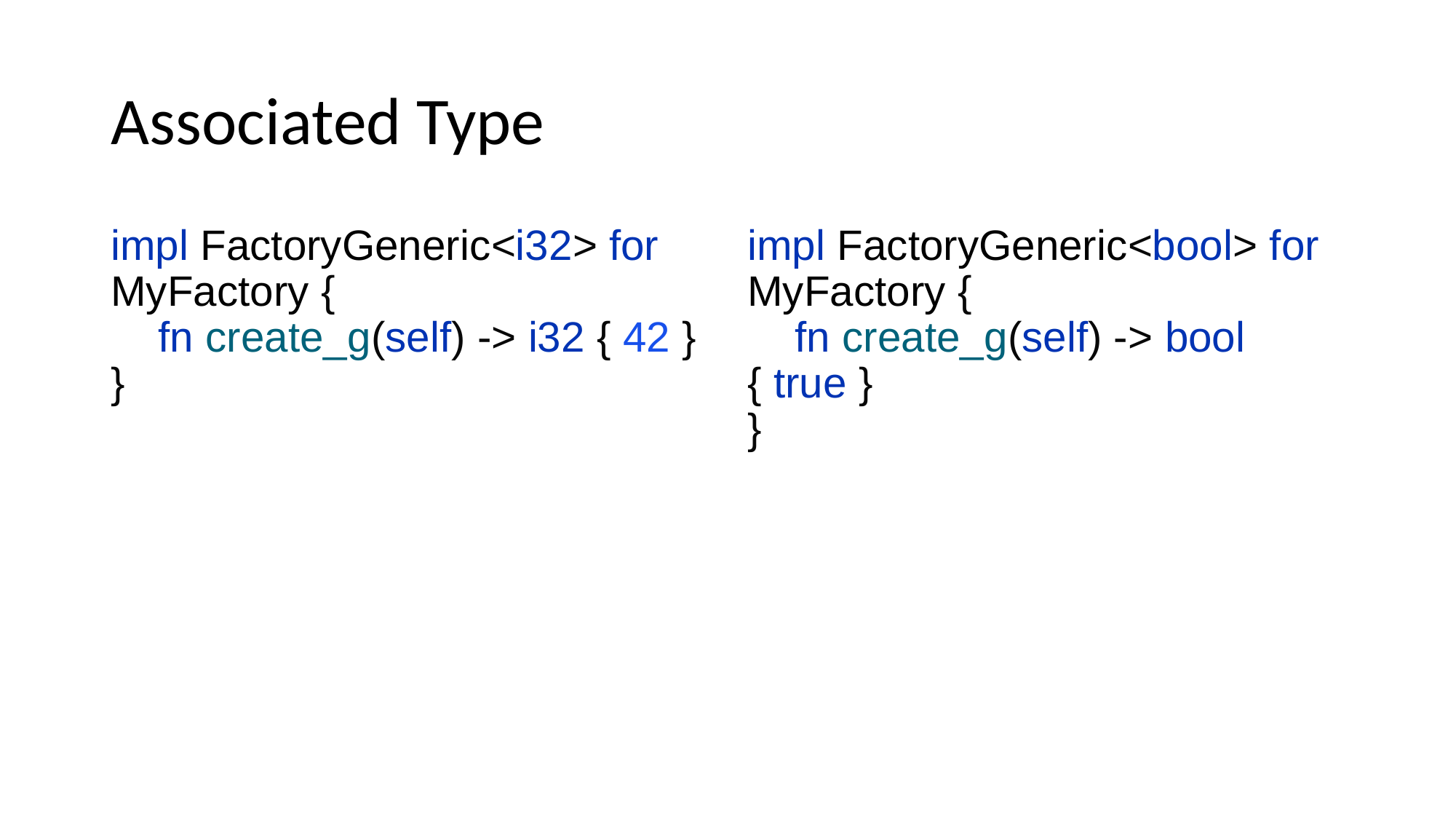

# Associated Type
impl FactoryGeneric<i32> for MyFactory {
    fn create_g(self) -> i32 { 42 }
}

impl FactoryGeneric<bool> for MyFactory {
    fn create_g(self) -> bool { true }
}